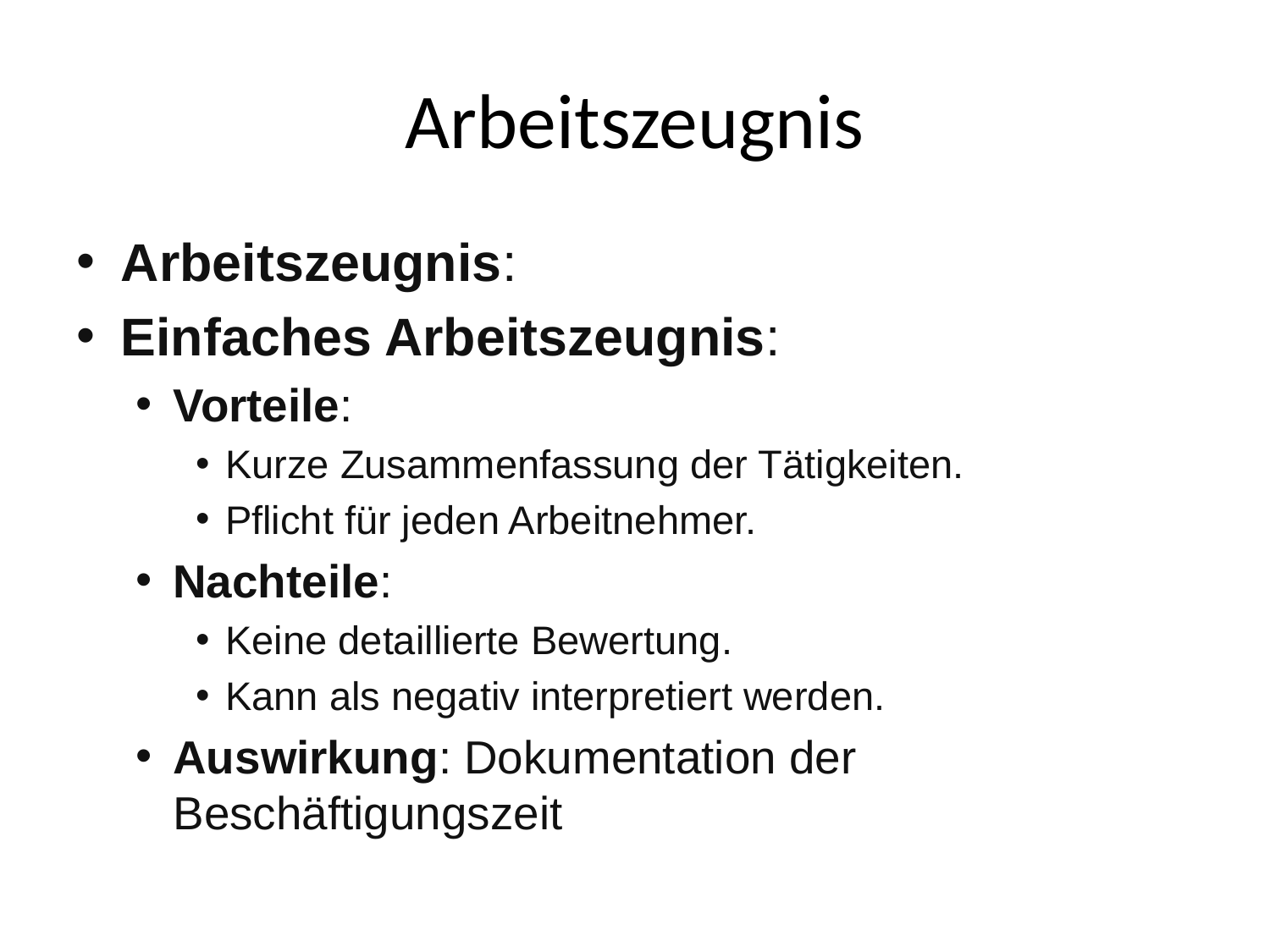

# Arbeitszeugnis
Arbeitszeugnis:
Einfaches Arbeitszeugnis:
Vorteile:
Kurze Zusammenfassung der Tätigkeiten.
Pflicht für jeden Arbeitnehmer.
Nachteile:
Keine detaillierte Bewertung.
Kann als negativ interpretiert werden.
Auswirkung: Dokumentation der Beschäftigungszeit